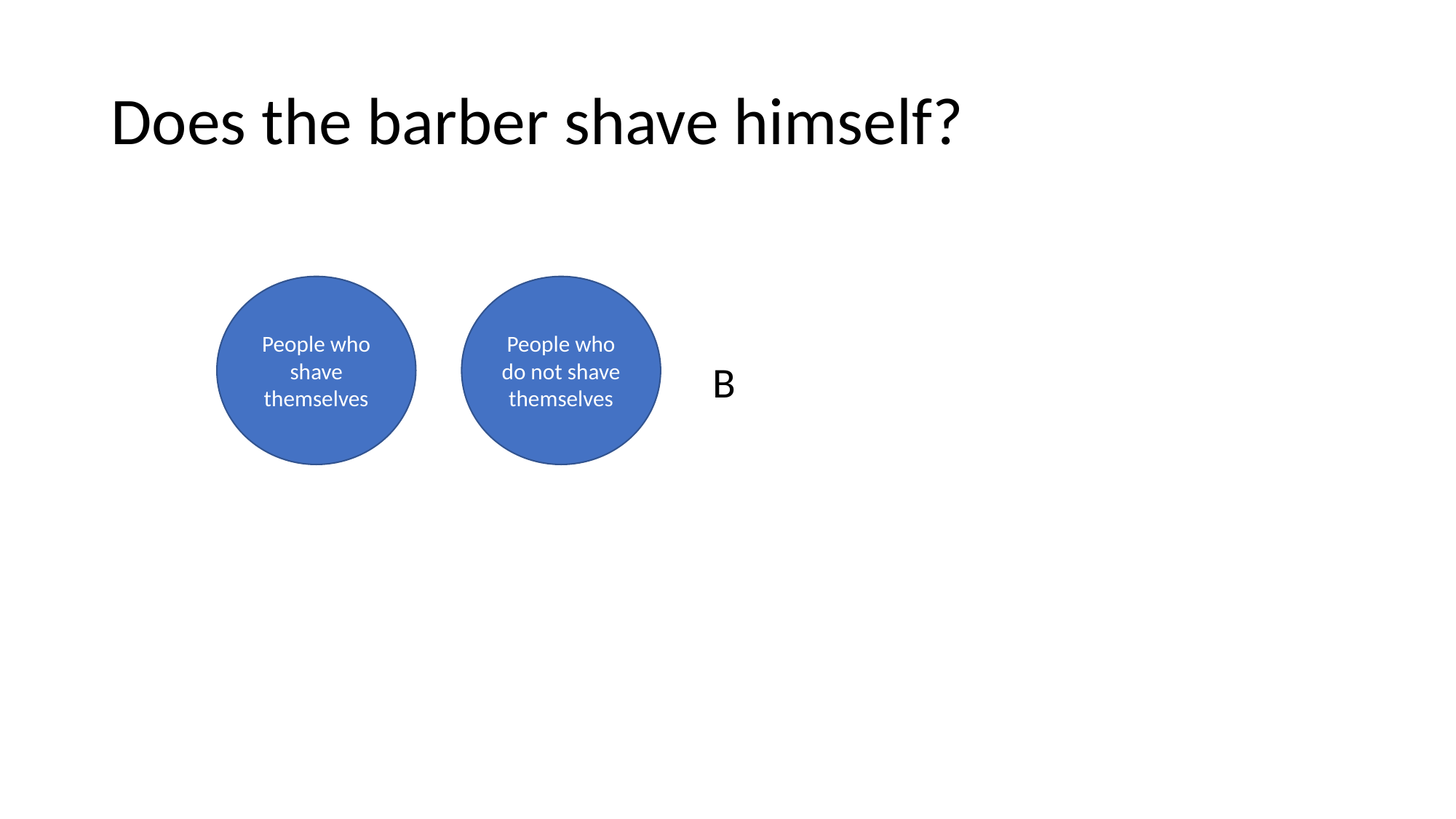

# Does the barber shave himself?
People who shave themselves
People who do not shave themselves
A			      B